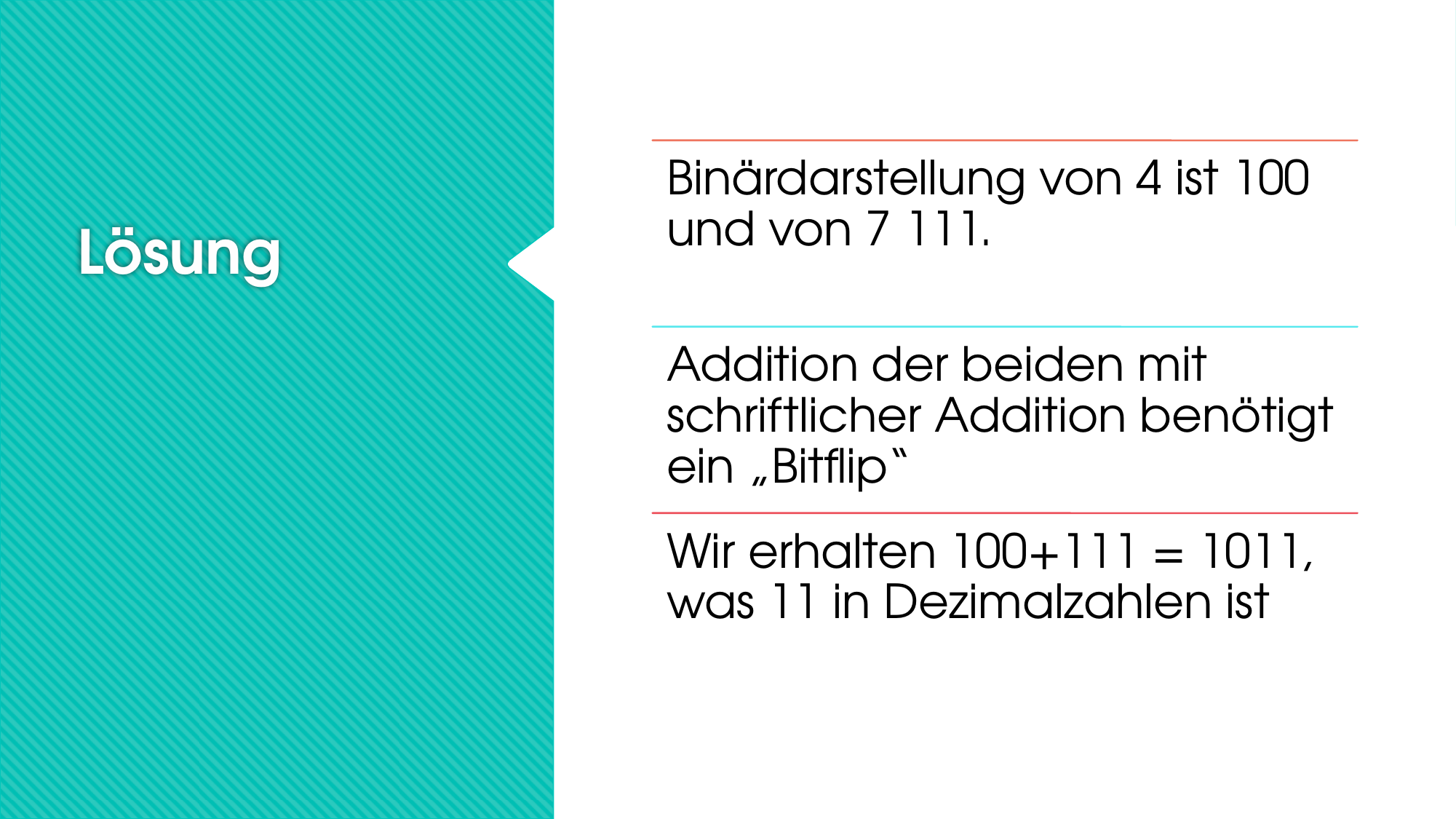

Binärdarstellung von 4 ist 100 und von 7 111.
Addition der beiden mit schriftlicher Addition benötigt ein „Bitflip“
Wir erhalten 100+111 = 1011, was 11 in Dezimalzahlen ist
# Lösung